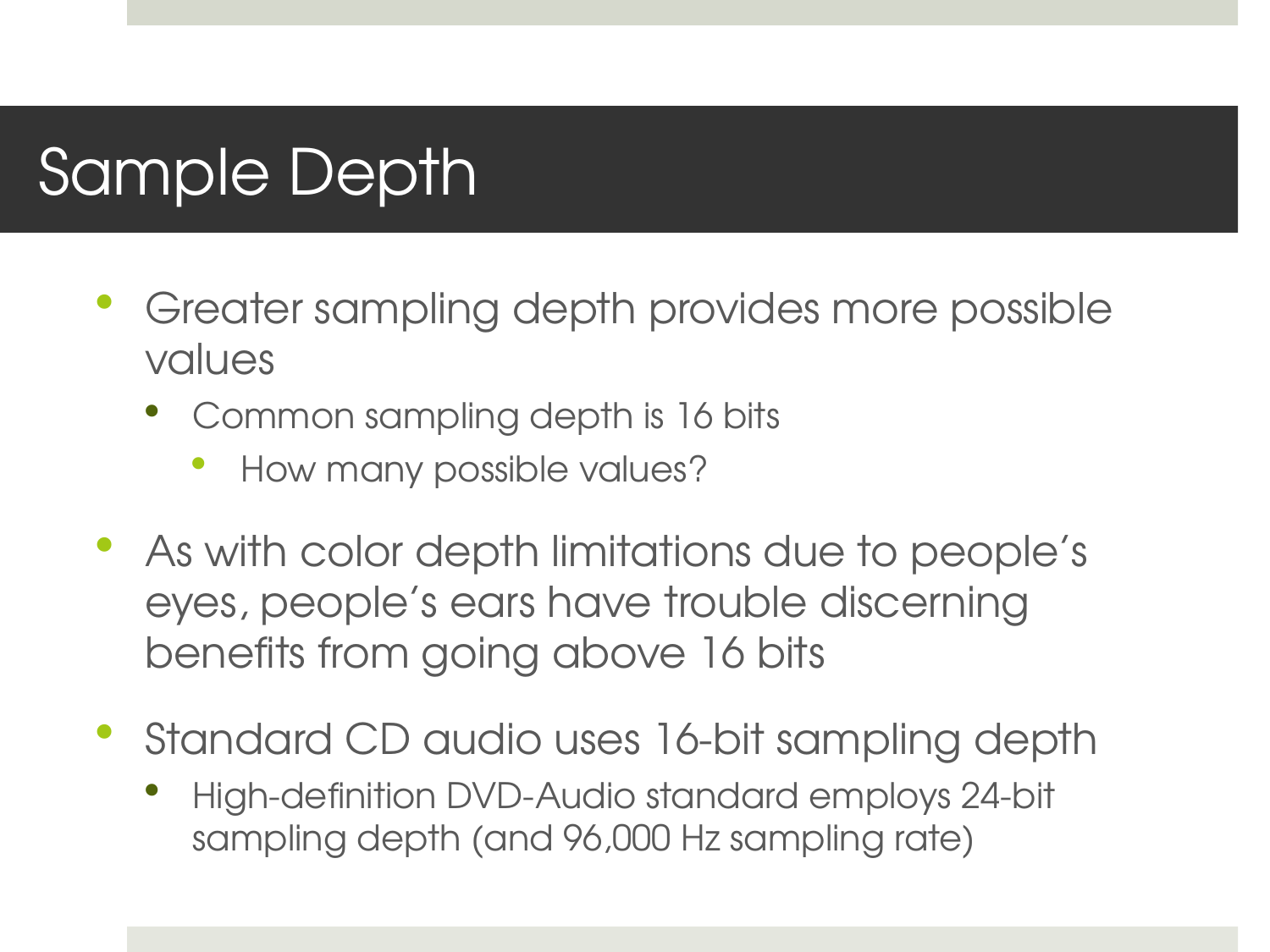

# Sample Depth
Greater sampling depth provides more possible values
Common sampling depth is 16 bits
How many possible values?
As with color depth limitations due to people’s eyes, people’s ears have trouble discerning benefits from going above 16 bits
Standard CD audio uses 16-bit sampling depth
High-definition DVD-Audio standard employs 24-bit sampling depth (and 96,000 Hz sampling rate)